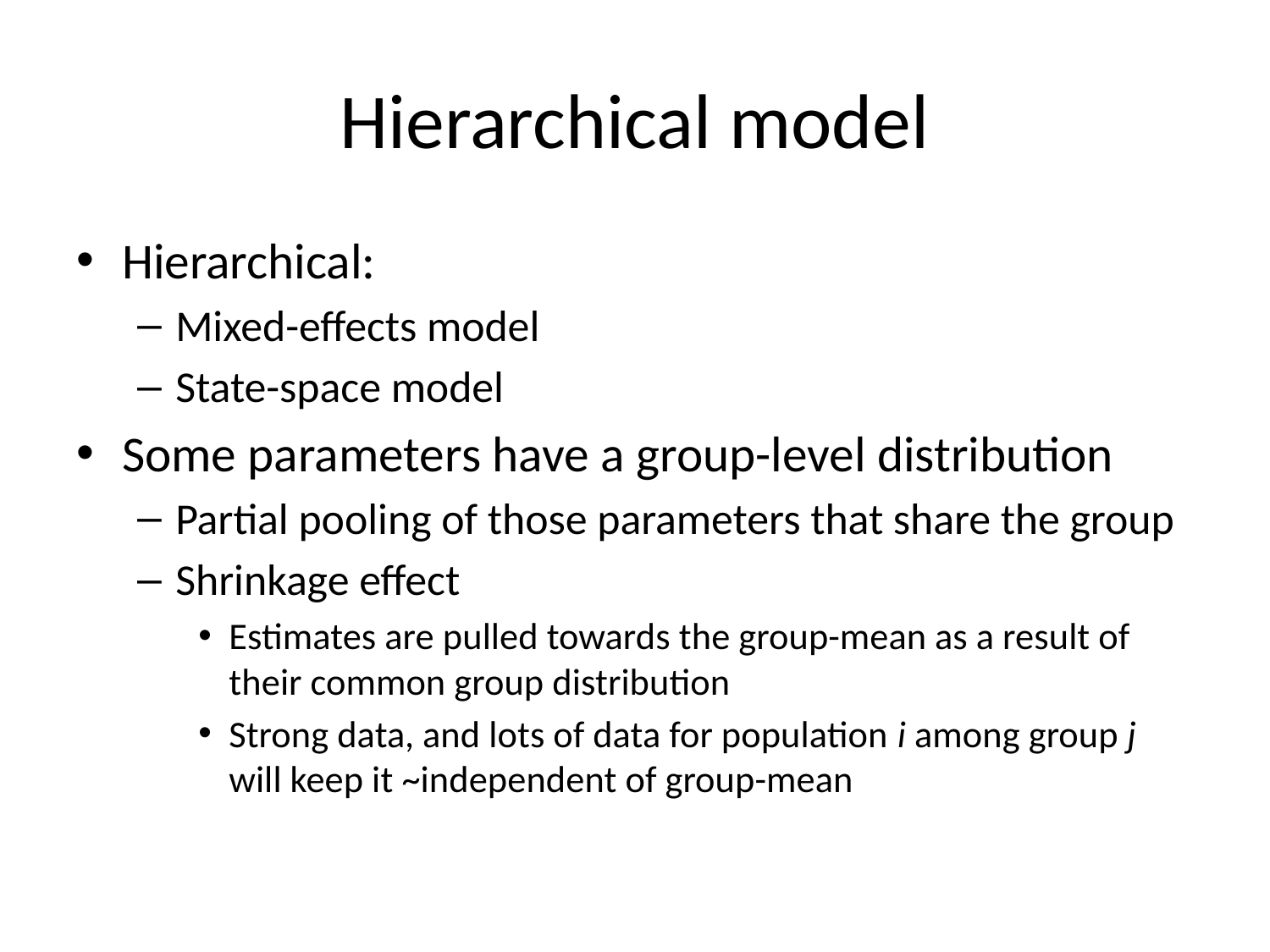

# Hierarchical model
Hierarchical:
Mixed-effects model
State-space model
Some parameters have a group-level distribution
Partial pooling of those parameters that share the group
Shrinkage effect
Estimates are pulled towards the group-mean as a result of their common group distribution
Strong data, and lots of data for population i among group j will keep it ~independent of group-mean